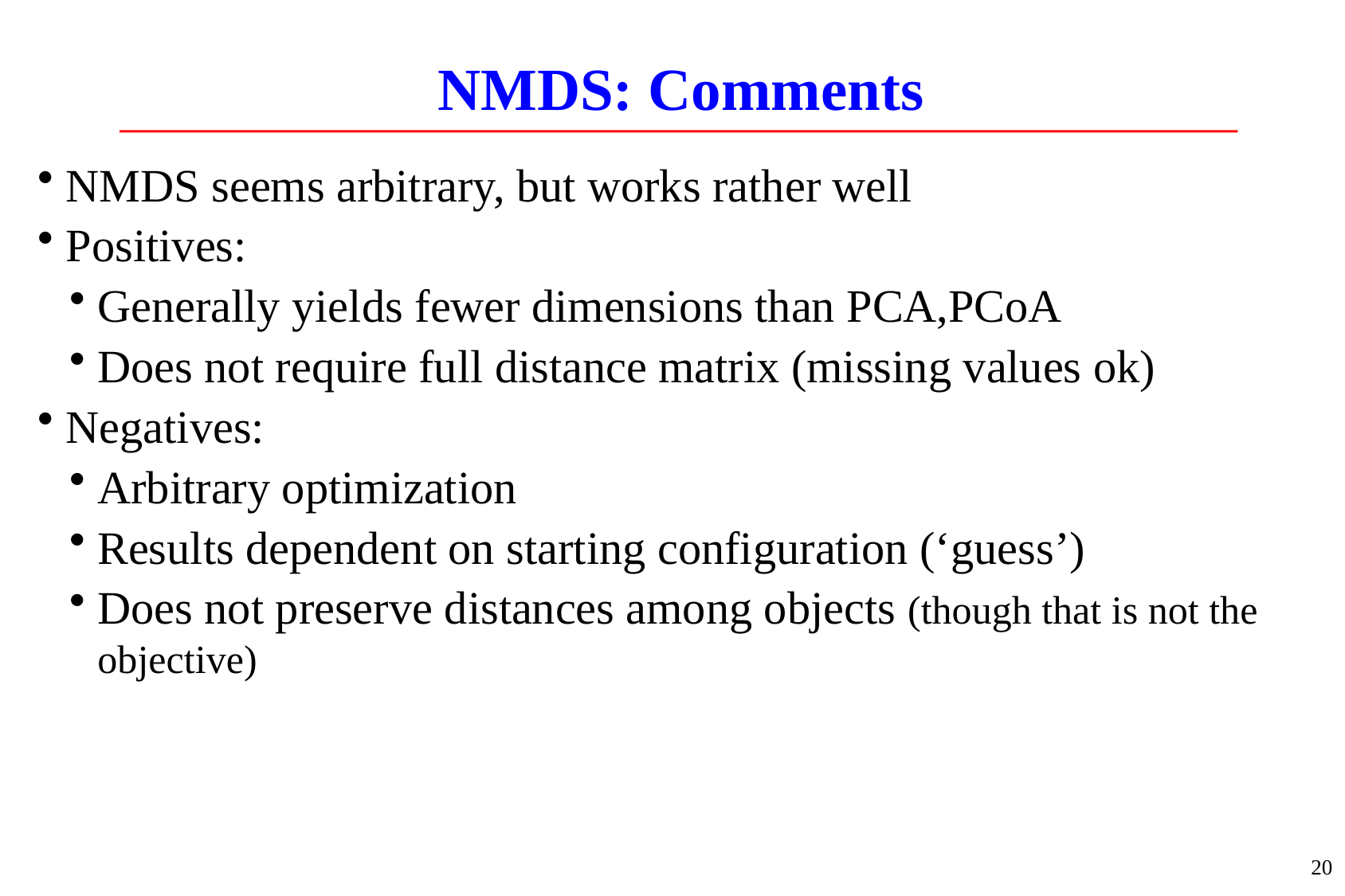

# NMDS: Comments

NMDS seems arbitrary, but works rather well
Positives:
Generally yields fewer dimensions than PCA,PCoA
Does not require full distance matrix (missing values ok)
Negatives:
Arbitrary optimization
Results dependent on starting configuration (‘guess’)
Does not preserve distances among objects (though that is not the objective)
20